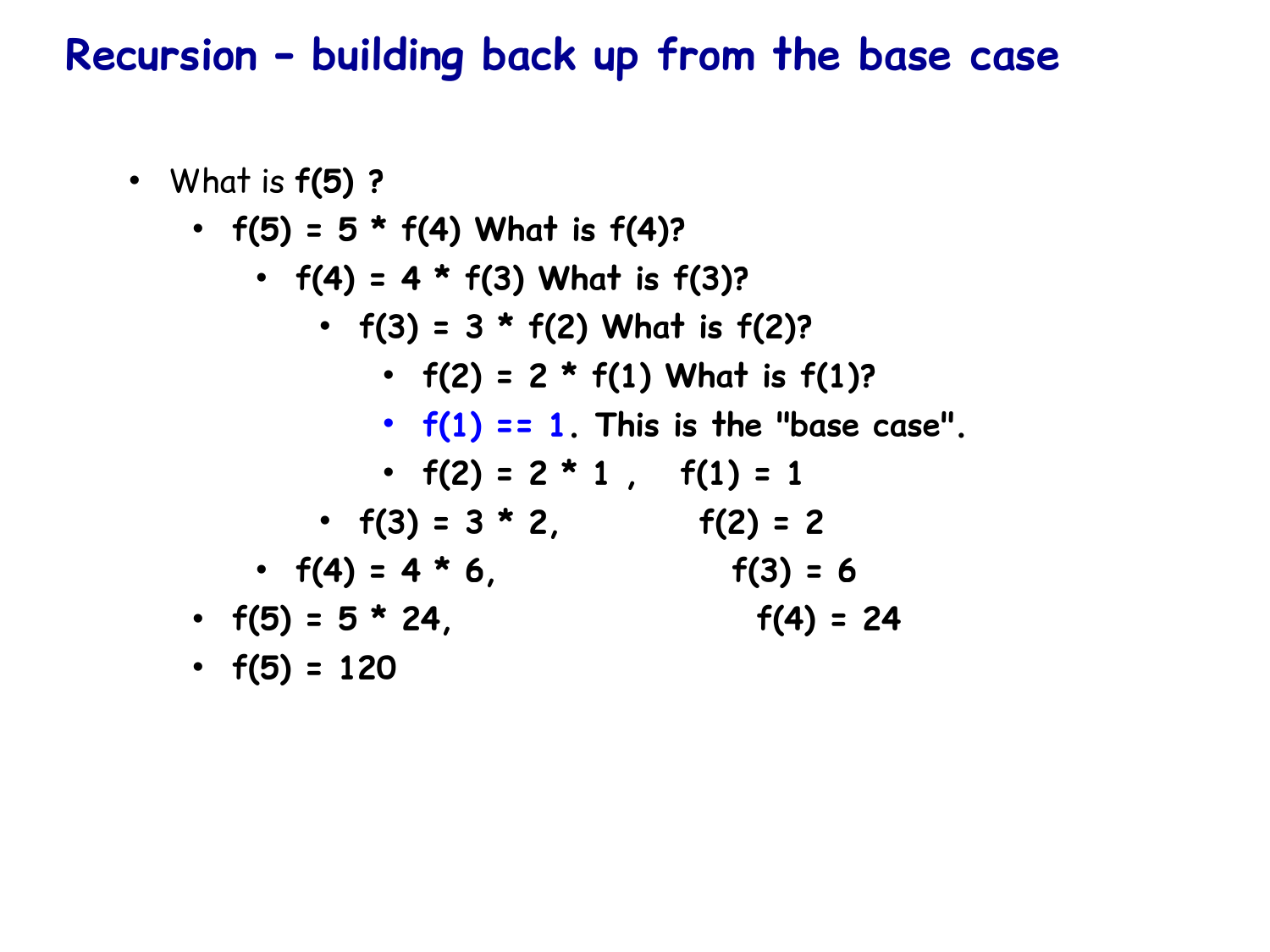

Recursion – building back up from the base case

What is f(5) ?
f(5) = 5 * f(4) What is f(4)?
f(4) = 4 * f(3) What is f(3)?
f(3) = 3 * f(2) What is f(2)?
f(2) = 2 * f(1) What is f(1)?
f(1) == 1. This is the "base case".
f(2) = 2 * 1 ,   f(1) = 1
f(3) = 3 * 2,          f(2) = 2
f(4) = 4 * 6,                 f(3) = 6
f(5) = 5 * 24,                      f(4) = 24
f(5) = 120